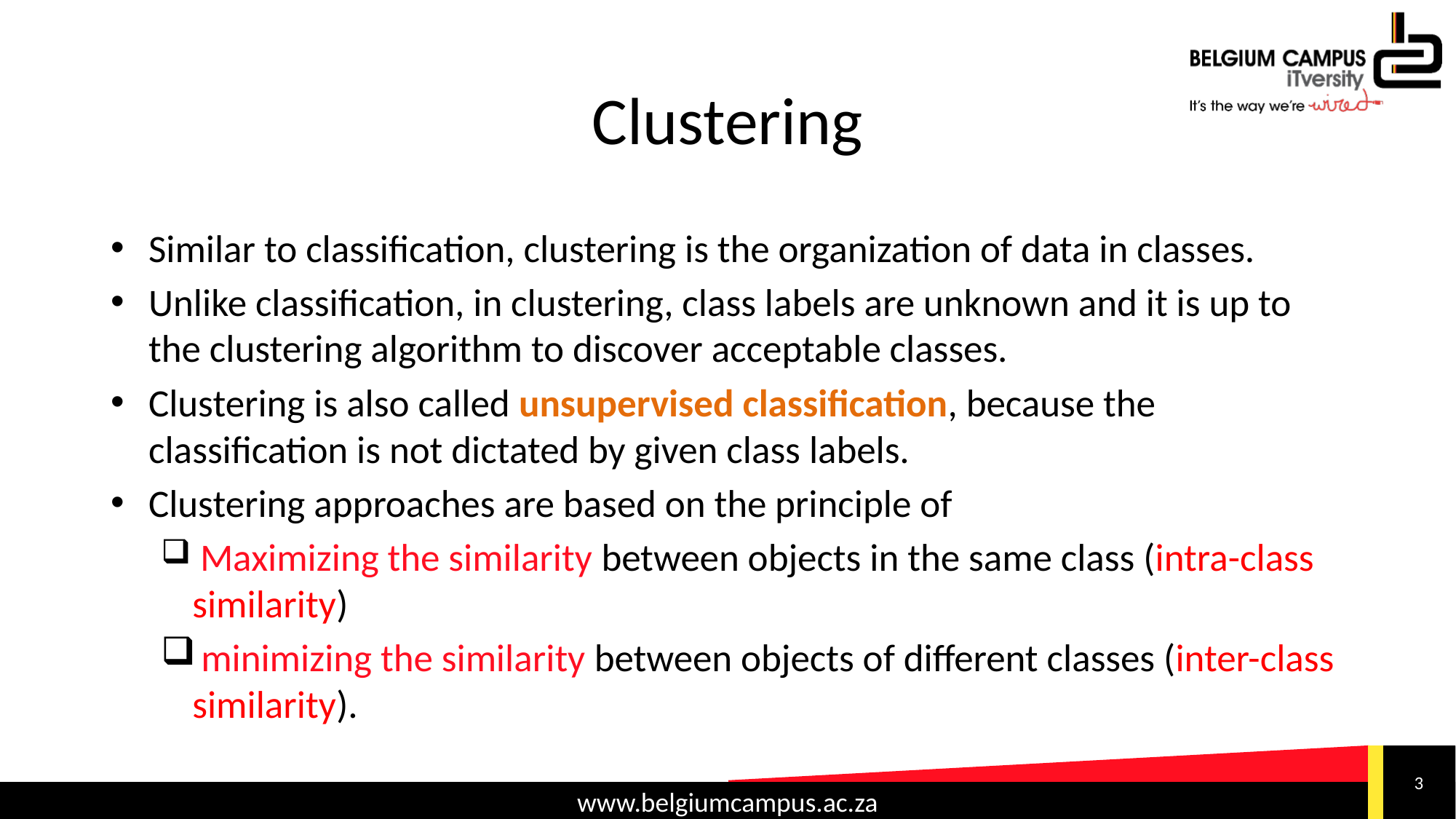

# Clustering
Similar to classification, clustering is the organization of data in classes.
Unlike classification, in clustering, class labels are unknown and it is up to the clustering algorithm to discover acceptable classes.
Clustering is also called unsupervised classification, because the classification is not dictated by given class labels.
Clustering approaches are based on the principle of
 Maximizing the similarity between objects in the same class (intra-class similarity)
 minimizing the similarity between objects of different classes (inter-class similarity).